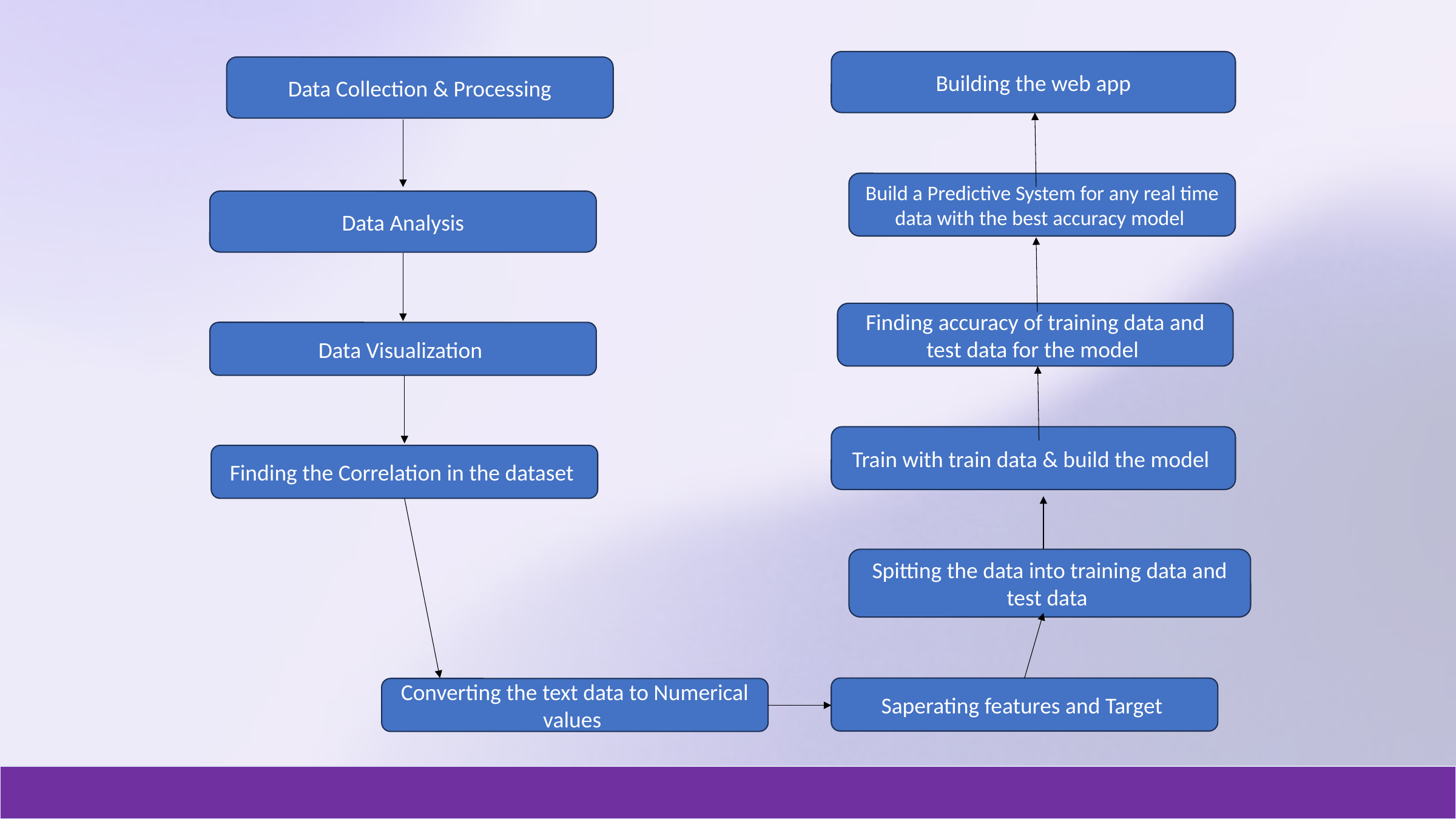

Building the web app
Data Collection & Processing
Build a Predictive System for any real time data with the best accuracy model
Data Analysis
Finding accuracy of training data and test data for the model
Data Visualization
Train with train data & build the model
Finding the Correlation in the dataset
Spitting the data into training data and test data
Saperating features and Target
Converting the text data to Numerical values